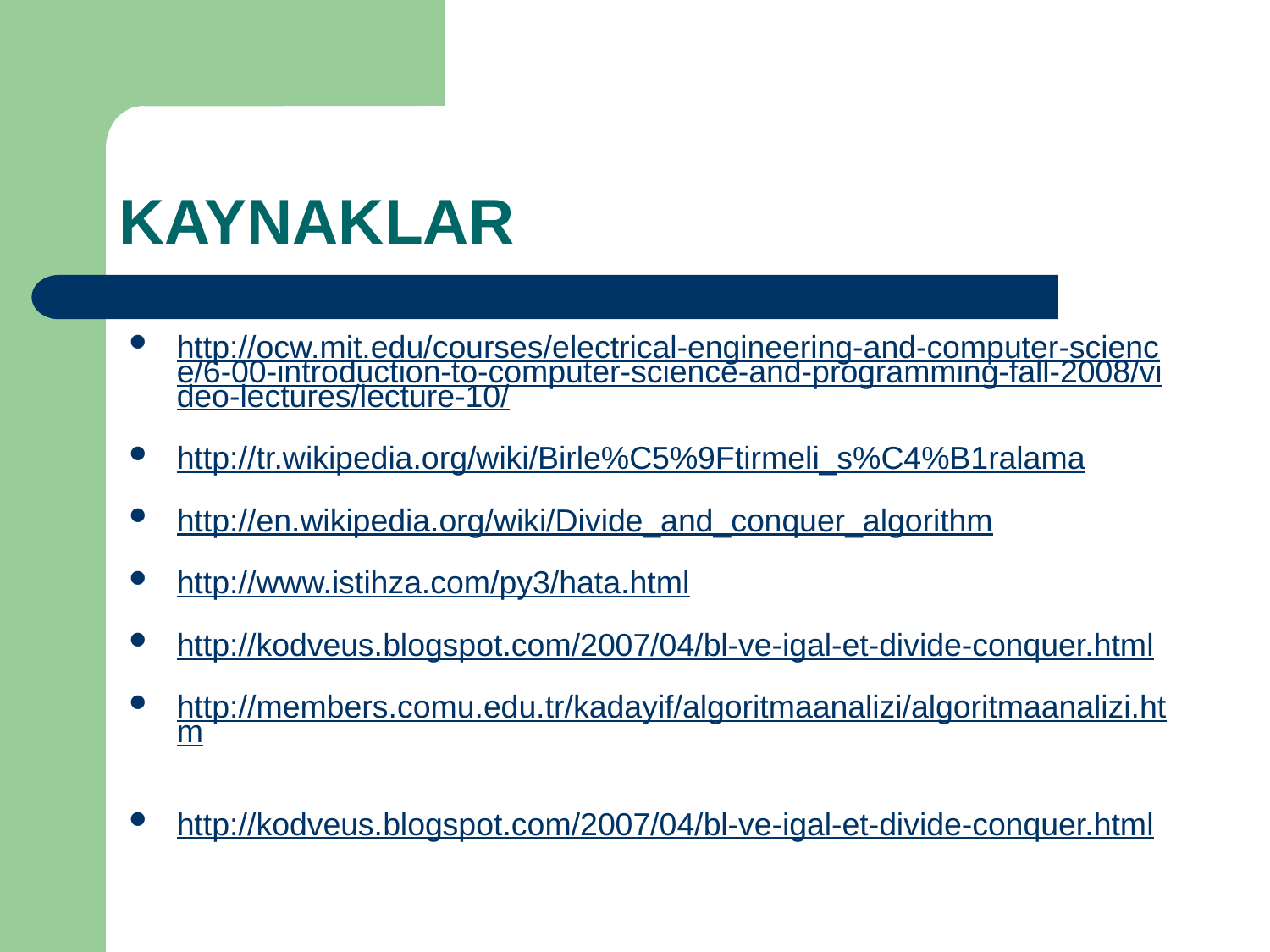

# KAYNAKLAR
http://ocw.mit.edu/courses/electrical-engineering-and-computer-science/6-00-introduction-to-computer-science-and-programming-fall-2008/video-lectures/lecture-10/
http://tr.wikipedia.org/wiki/Birle%C5%9Ftirmeli_s%C4%B1ralama
http://en.wikipedia.org/wiki/Divide_and_conquer_algorithm
http://www.istihza.com/py3/hata.html
http://kodveus.blogspot.com/2007/04/bl-ve-igal-et-divide-conquer.html
http://members.comu.edu.tr/kadayif/algoritmaanalizi/algoritmaanalizi.htm
http://kodveus.blogspot.com/2007/04/bl-ve-igal-et-divide-conquer.html